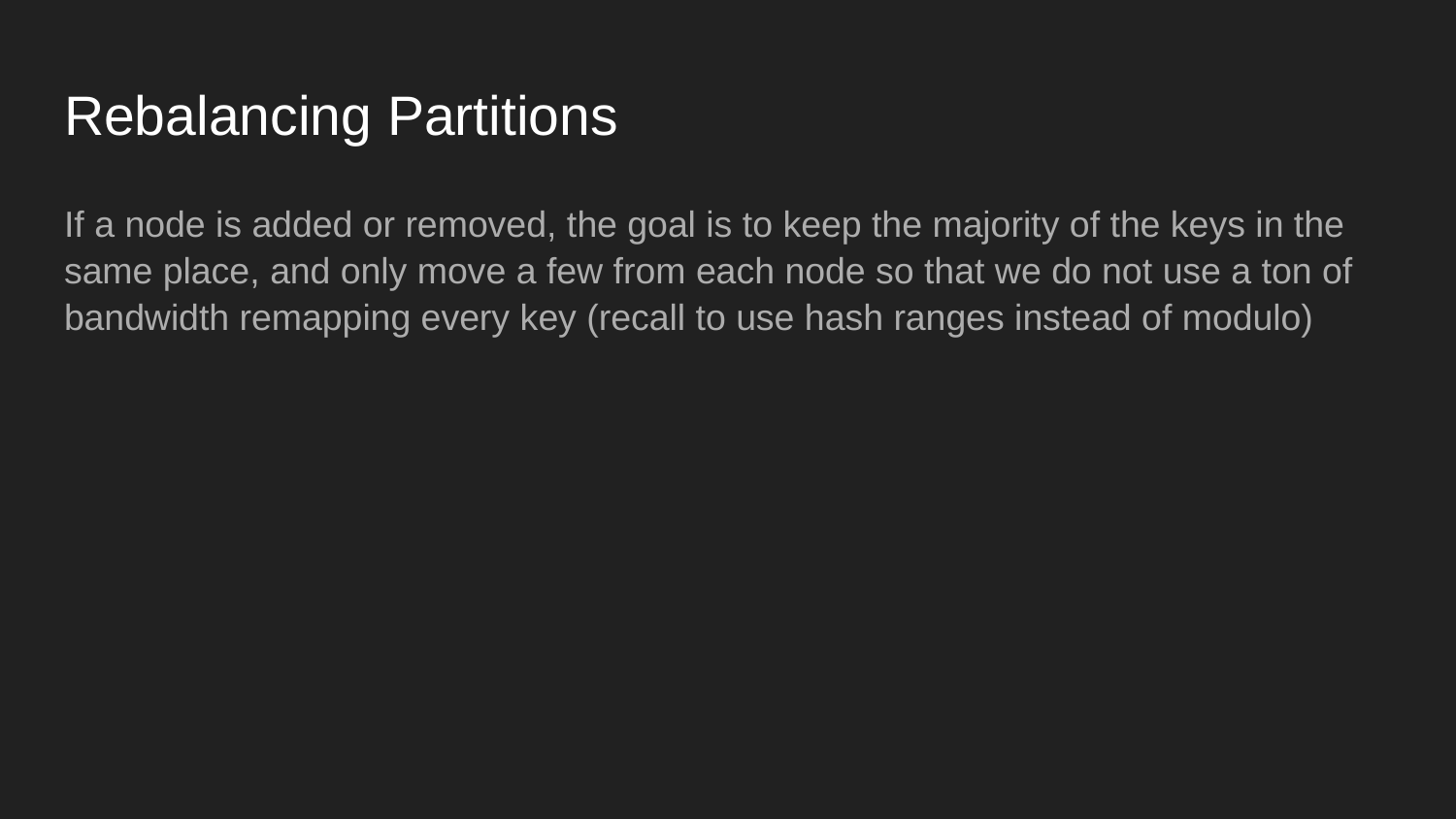

# Rebalancing Partitions
If a node is added or removed, the goal is to keep the majority of the keys in the same place, and only move a few from each node so that we do not use a ton of bandwidth remapping every key (recall to use hash ranges instead of modulo)